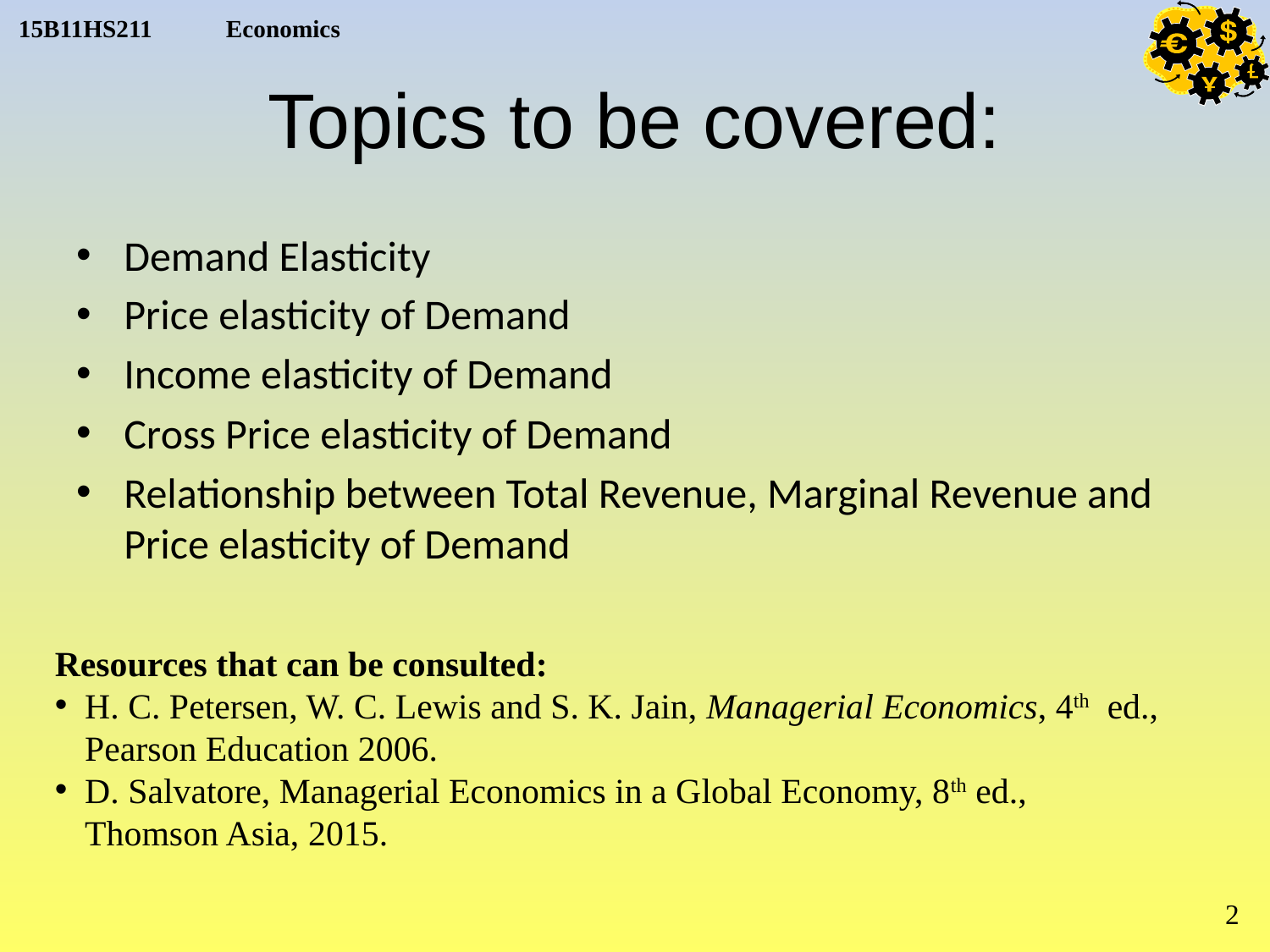

# Topics to be covered:
Demand Elasticity
Price elasticity of Demand
Income elasticity of Demand
Cross Price elasticity of Demand
Relationship between Total Revenue, Marginal Revenue and Price elasticity of Demand
Resources that can be consulted:
H. C. Petersen, W. C. Lewis and S. K. Jain, Managerial Economics, 4th  ed., Pearson Education 2006.
D. Salvatore, Managerial Economics in a Global Economy, 8th ed., Thomson Asia, 2015.

2